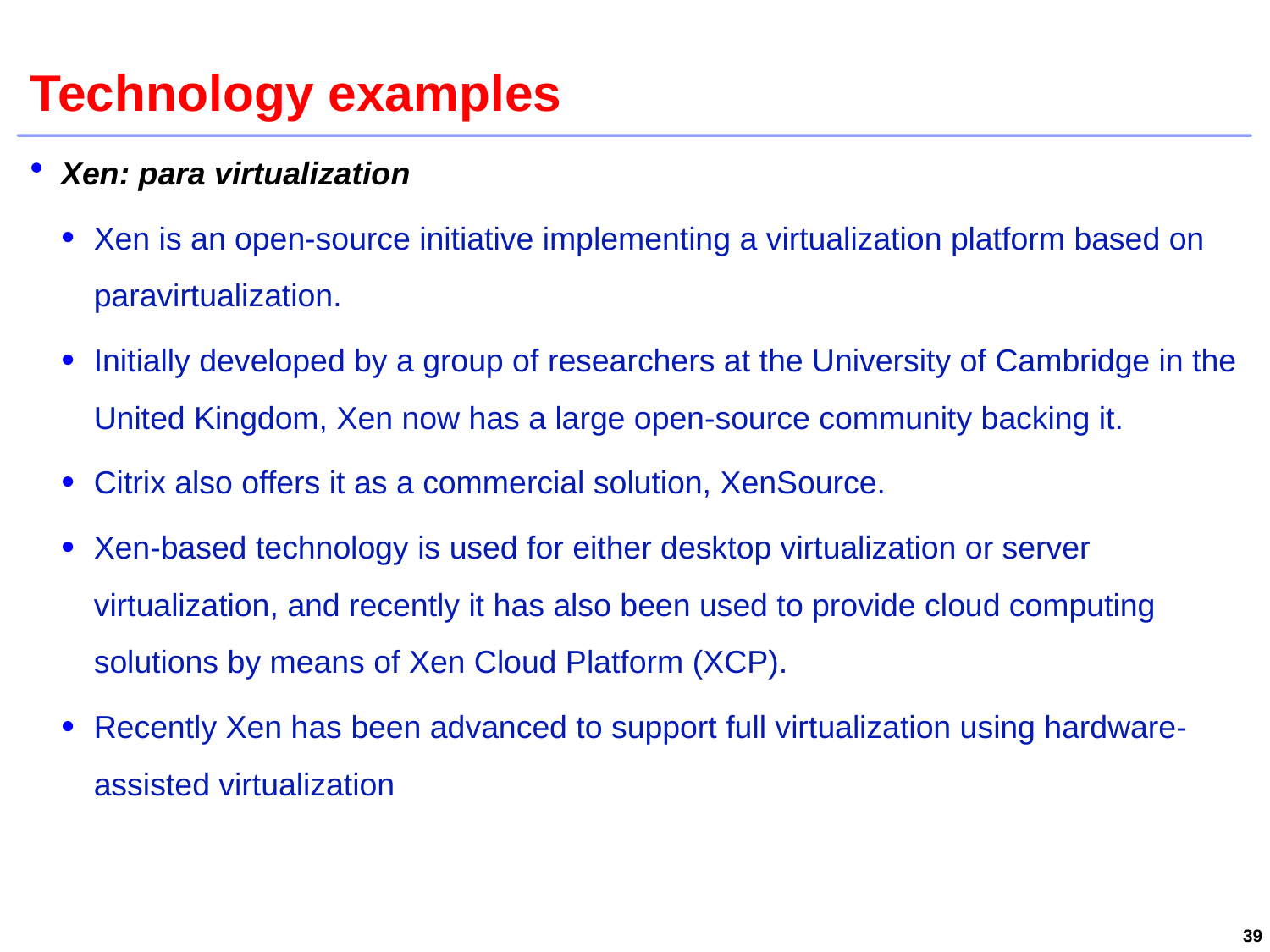

# Technology examples
Xen: para virtualization
Xen is an open-source initiative implementing a virtualization platform based on paravirtualization.
Initially developed by a group of researchers at the University of Cambridge in the United Kingdom, Xen now has a large open-source community backing it.
Citrix also offers it as a commercial solution, XenSource.
Xen-based technology is used for either desktop virtualization or server virtualization, and recently it has also been used to provide cloud computing solutions by means of Xen Cloud Platform (XCP).
Recently Xen has been advanced to support full virtualization using hardware-assisted virtualization

39